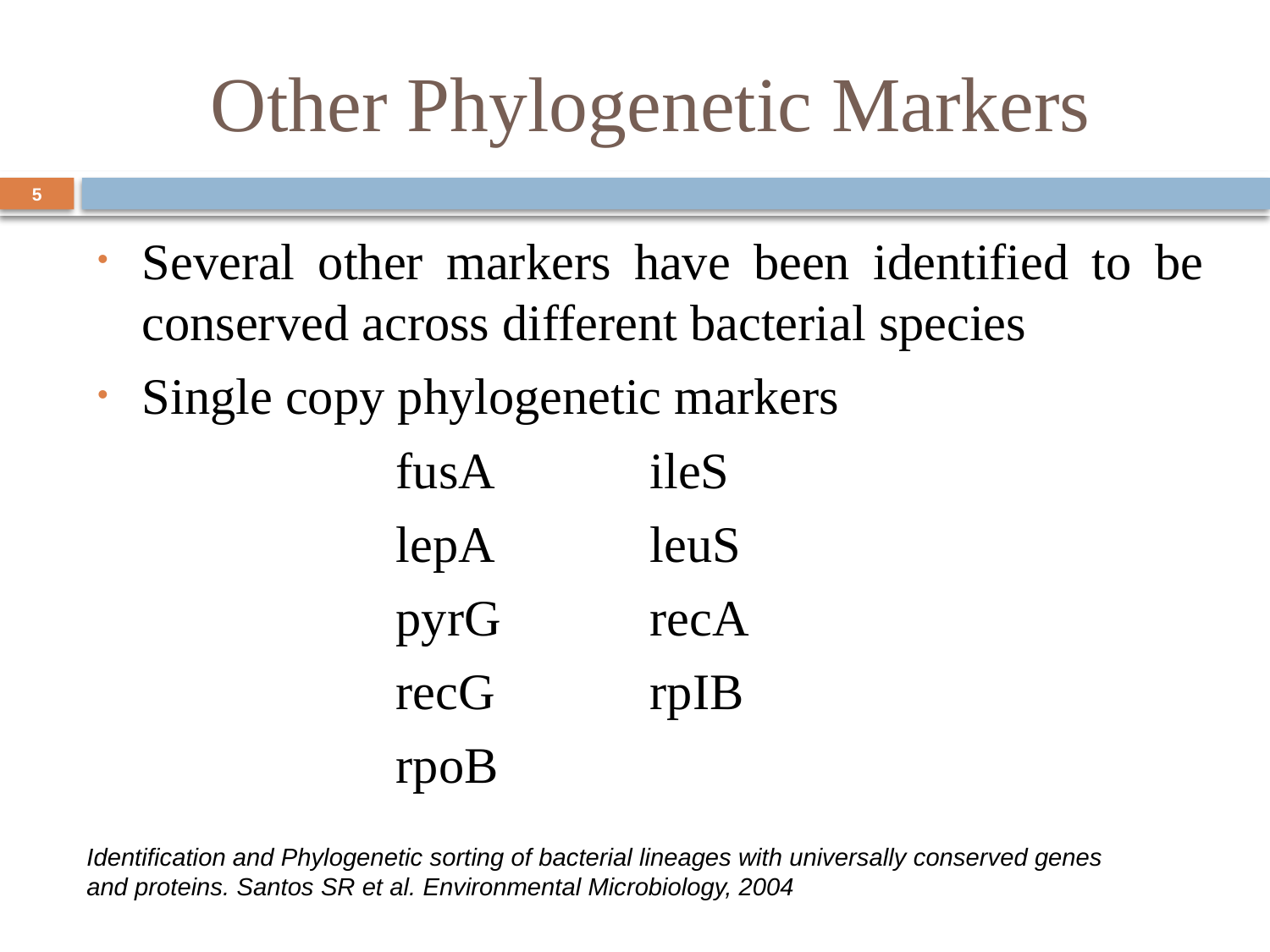

# Other Phylogenetic Markers
5
Several other markers have been identified to be conserved across different bacterial species
Single copy phylogenetic markers
			fusA		ileS
			lepA		leuS
			pyrG		recA
			recG		rpIB
			rpoB
Identification and Phylogenetic sorting of bacterial lineages with universally conserved genes and proteins. Santos SR et al. Environmental Microbiology, 2004